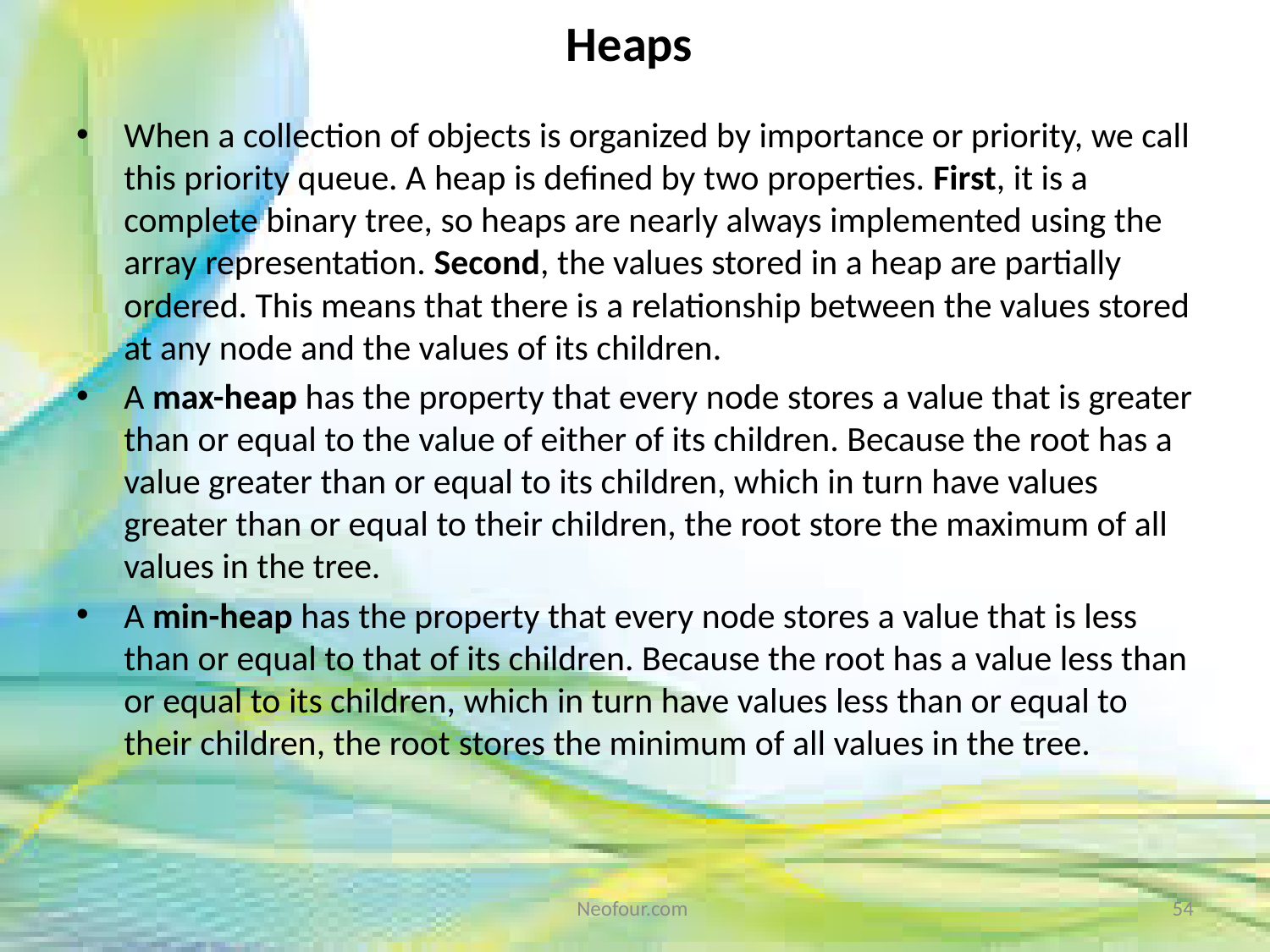

# Heaps
When a collection of objects is organized by importance or priority, we call this priority queue. A heap is defined by two properties. First, it is a complete binary tree, so heaps are nearly always implemented using the array representation. Second, the values stored in a heap are partially ordered. This means that there is a relationship between the values stored at any node and the values of its children.
A max-heap has the property that every node stores a value that is greater than or equal to the value of either of its children. Because the root has a value greater than or equal to its children, which in turn have values greater than or equal to their children, the root store the maximum of all values in the tree.
A min-heap has the property that every node stores a value that is less than or equal to that of its children. Because the root has a value less than or equal to its children, which in turn have values less than or equal to their children, the root stores the minimum of all values in the tree.
Neofour.com
54